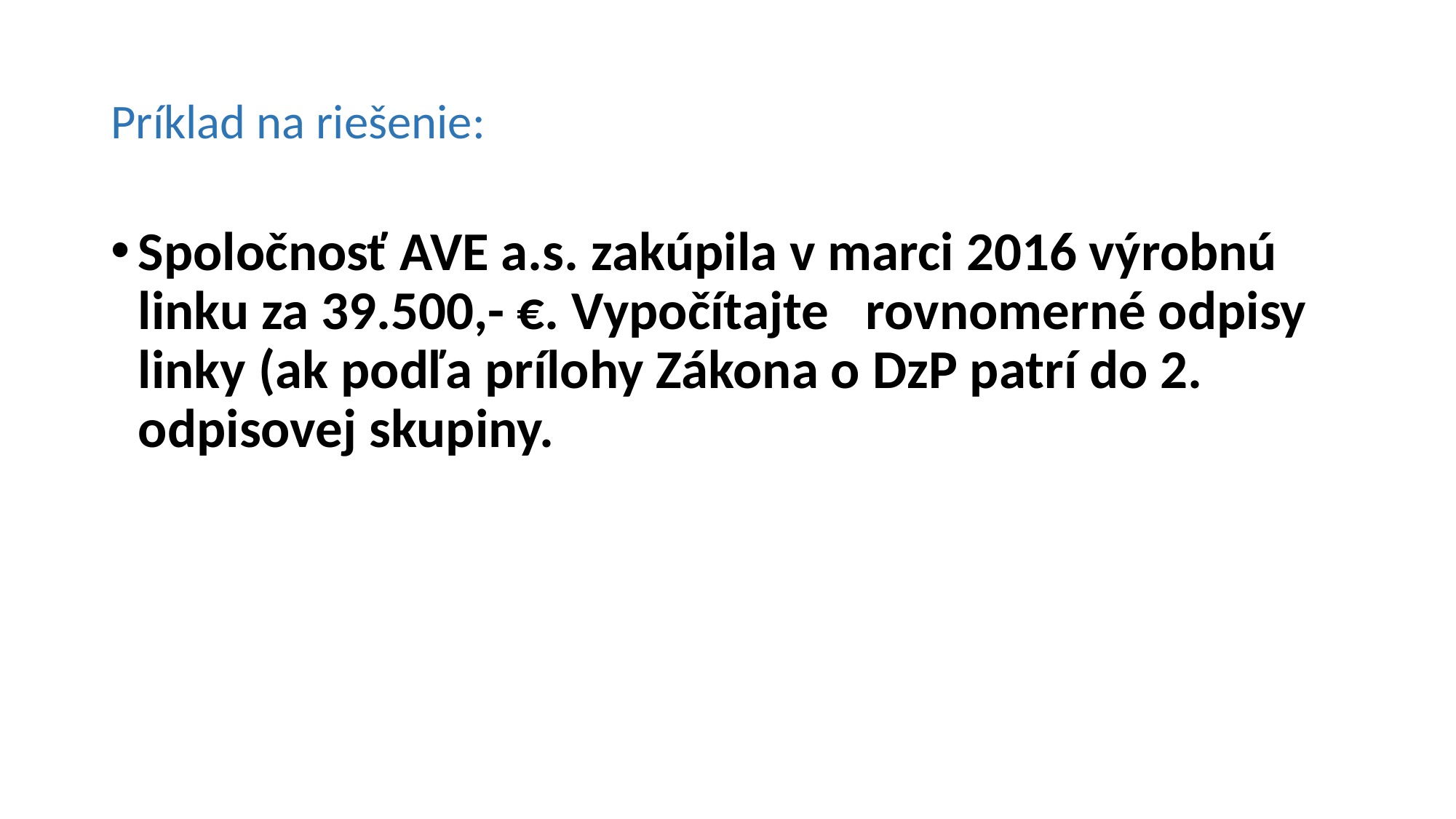

# Príklad na riešenie:
Spoločnosť AVE a.s. zakúpila v marci 2016 výrobnú linku za 39.500,- €. Vypočítajte   rovnomerné odpisy linky (ak podľa prílohy Zákona o DzP patrí do 2. odpisovej skupiny.